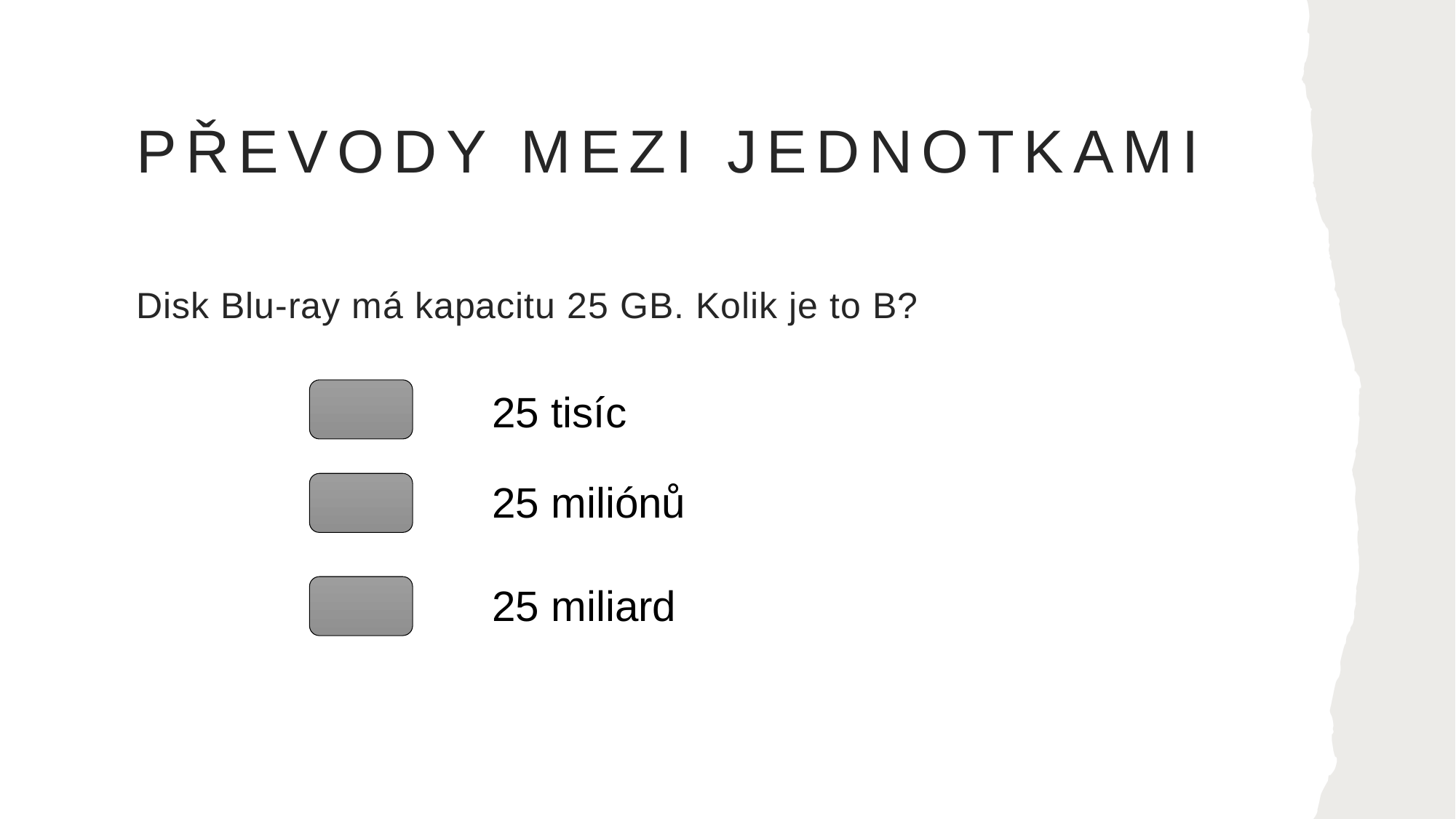

# Převody mezi jednotkami

Disk Blu-ray má kapacitu 25 GB. Kolik je to B?

25 tisíc
25 miliónů

25 miliard